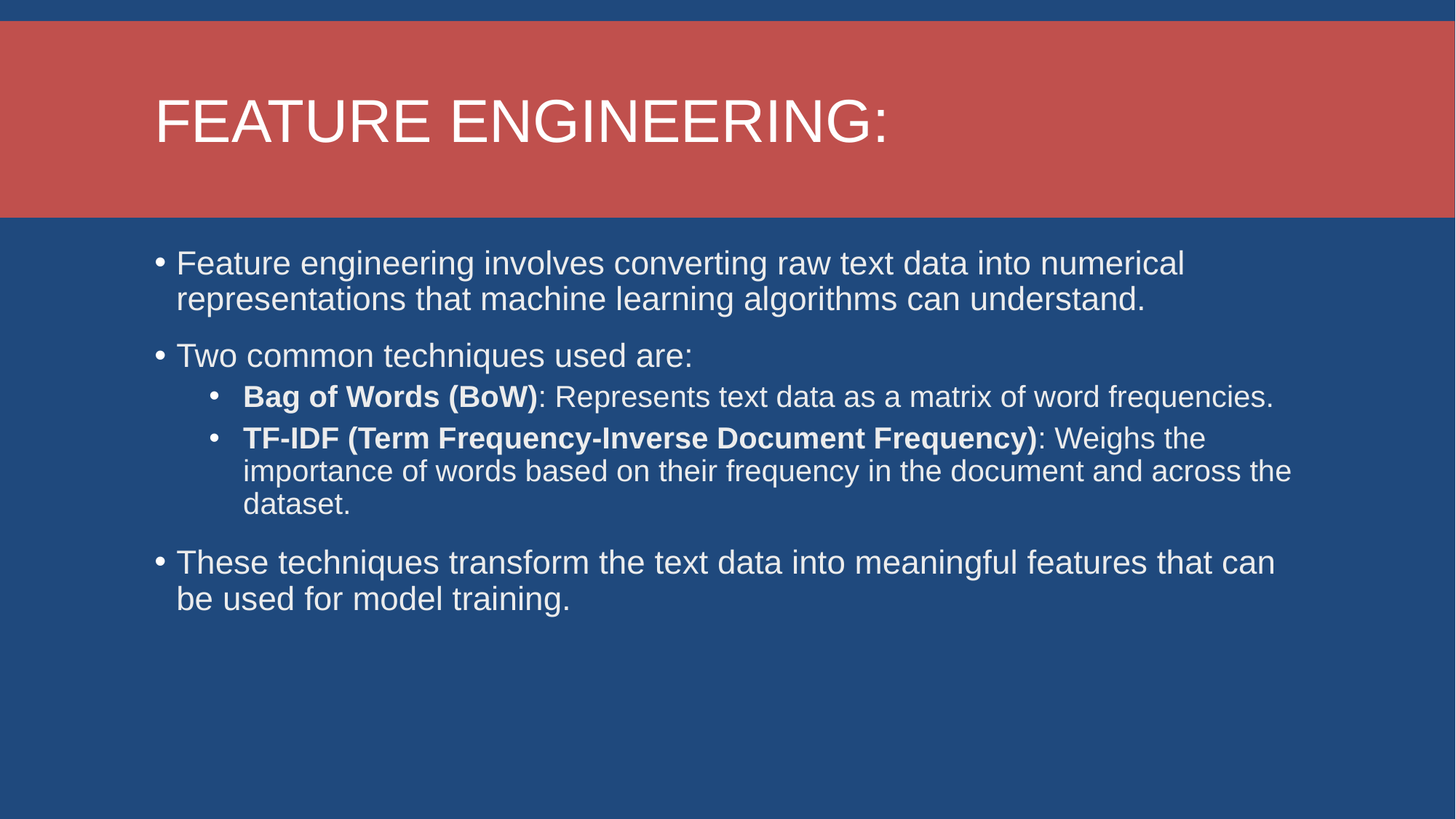

# Feature Engineering:
Feature engineering involves converting raw text data into numerical representations that machine learning algorithms can understand.
Two common techniques used are:
Bag of Words (BoW): Represents text data as a matrix of word frequencies.
TF-IDF (Term Frequency-Inverse Document Frequency): Weighs the importance of words based on their frequency in the document and across the dataset.
These techniques transform the text data into meaningful features that can be used for model training.